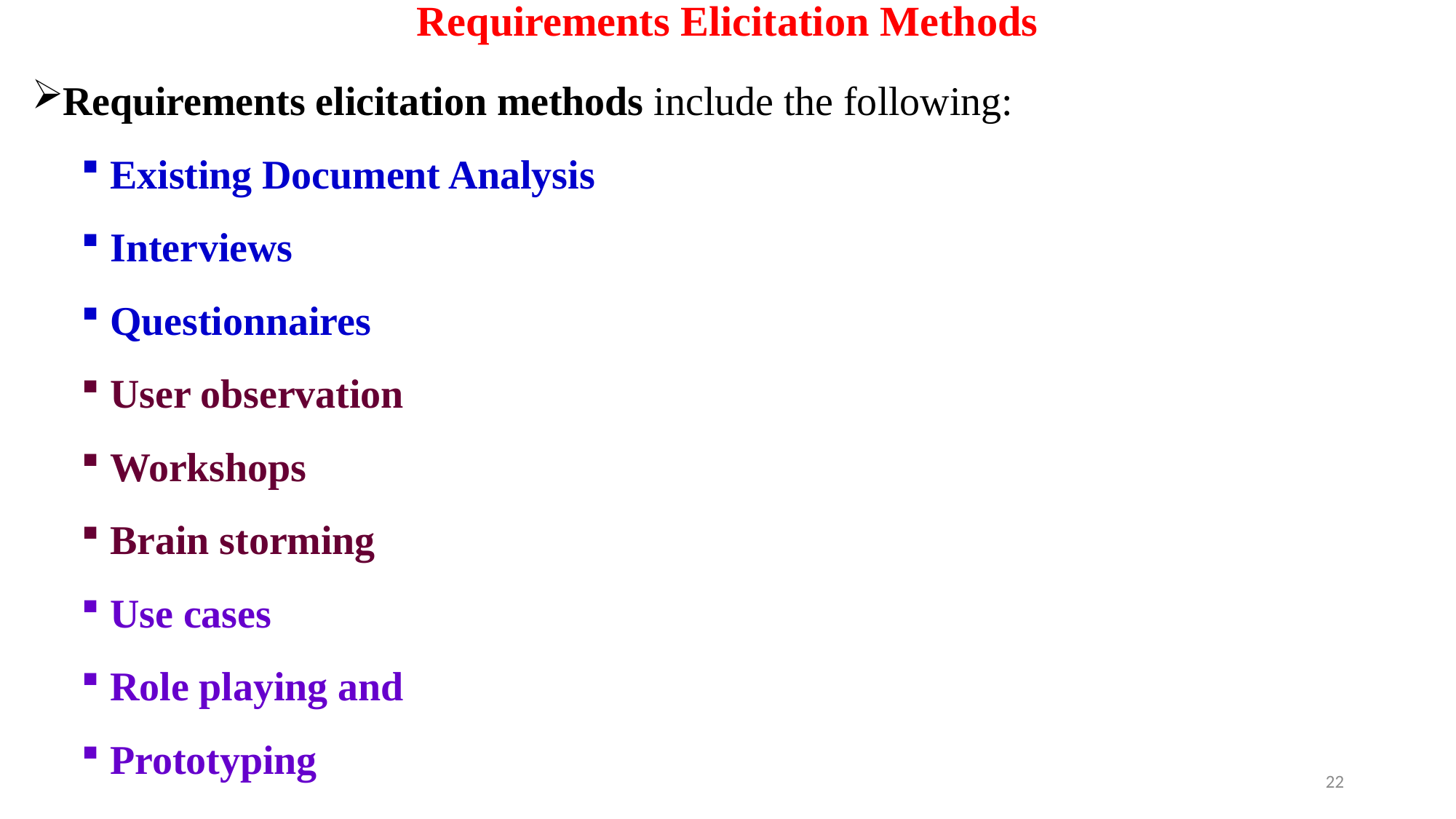

# Requirements Elicitation Methods
Requirements elicitation methods include the following:
Existing Document Analysis
Interviews
Questionnaires
User observation
Workshops
Brain storming
Use cases
Role playing and
Prototyping

22